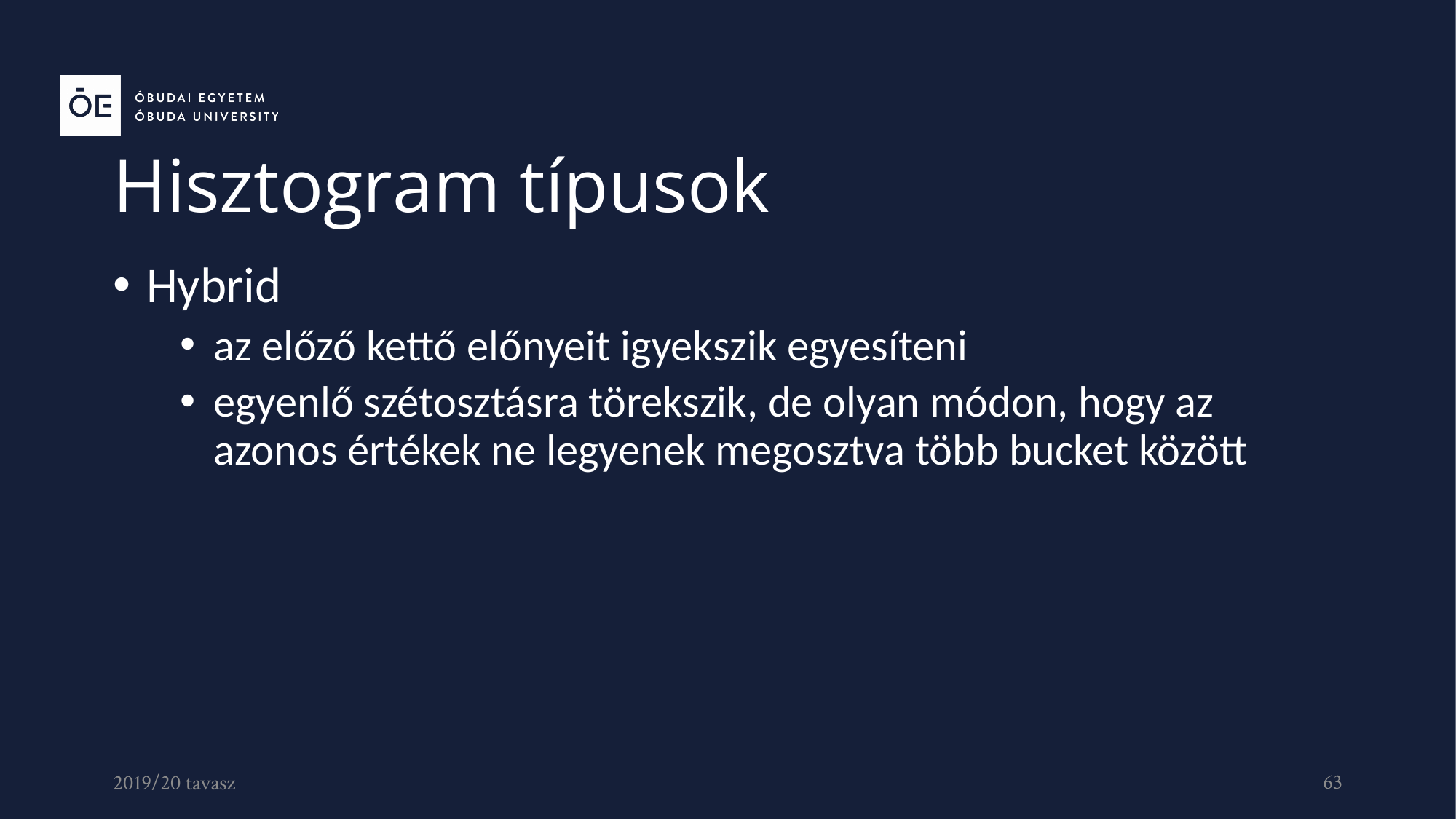

Hisztogram típusok
Hybrid
az előző kettő előnyeit igyekszik egyesíteni
egyenlő szétosztásra törekszik, de olyan módon, hogy az azonos értékek ne legyenek megosztva több bucket között
2019/20 tavasz
63